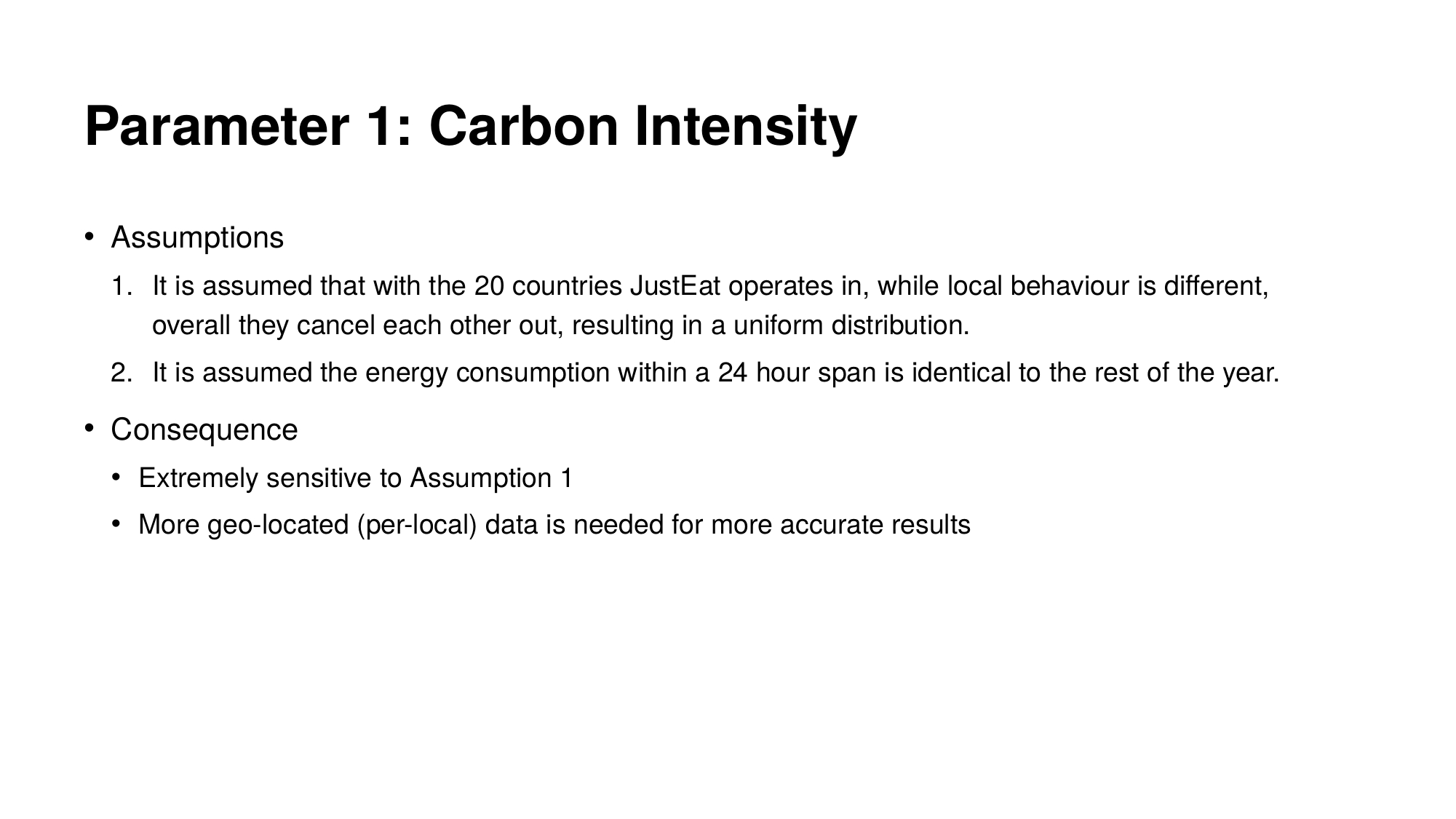

# Parameter 1: Carbon Intensity
Assumptions
It is assumed that with the 20 countries JustEat operates in, while local behaviour is different, overall they cancel each other out, resulting in a uniform distribution.
It is assumed the energy consumption within a 24 hour span is identical to the rest of the year.
Consequence
Extremely sensitive to Assumption 1
More geo-located (per-local) data is needed for more accurate results